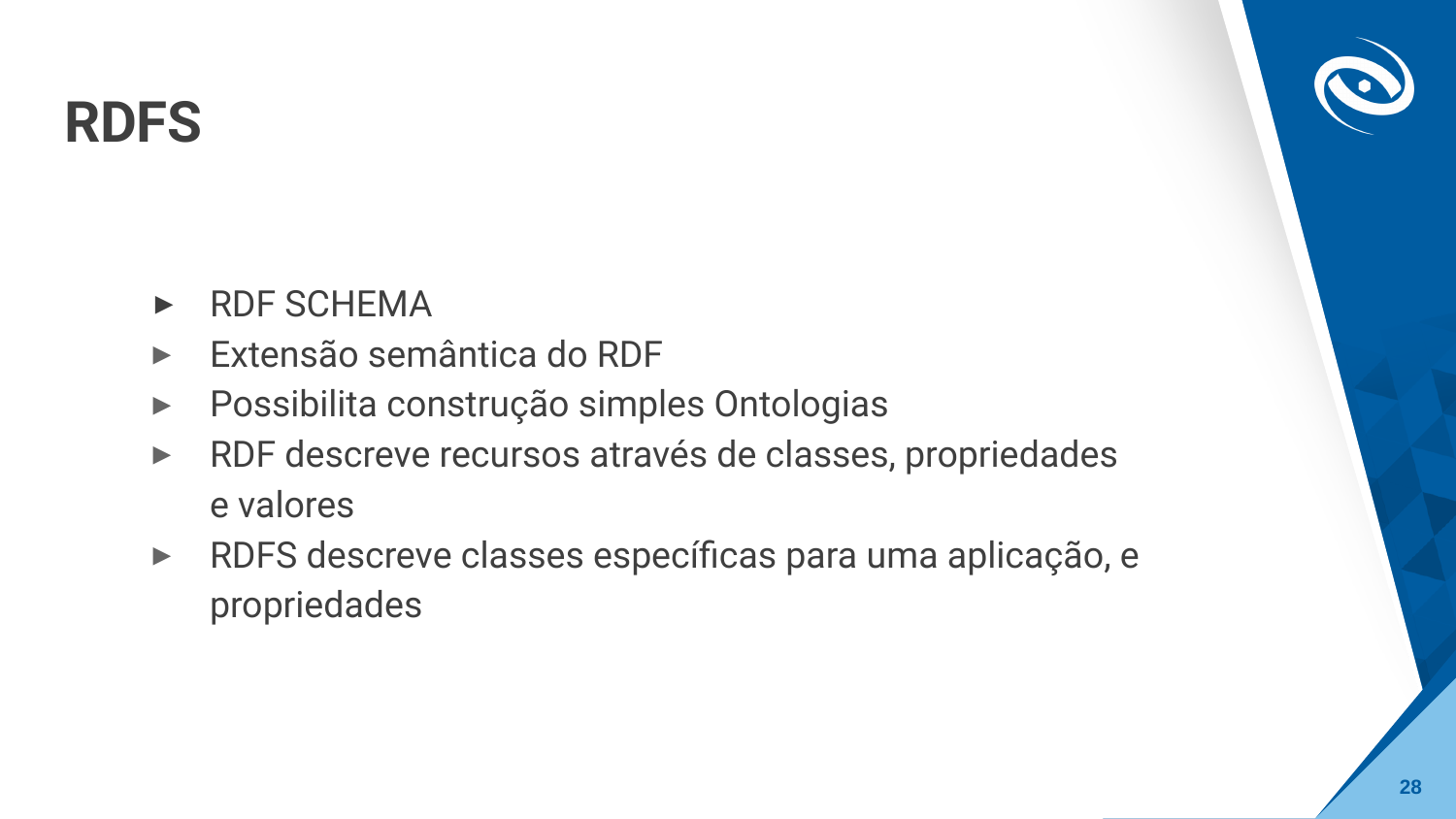

# RDFS

RDF SCHEMA
Extensão semântica do RDF
Possibilita construção simples Ontologias
RDF descreve recursos através de classes, propriedades e valores
RDFS descreve classes específicas para uma aplicação, e propriedades

28